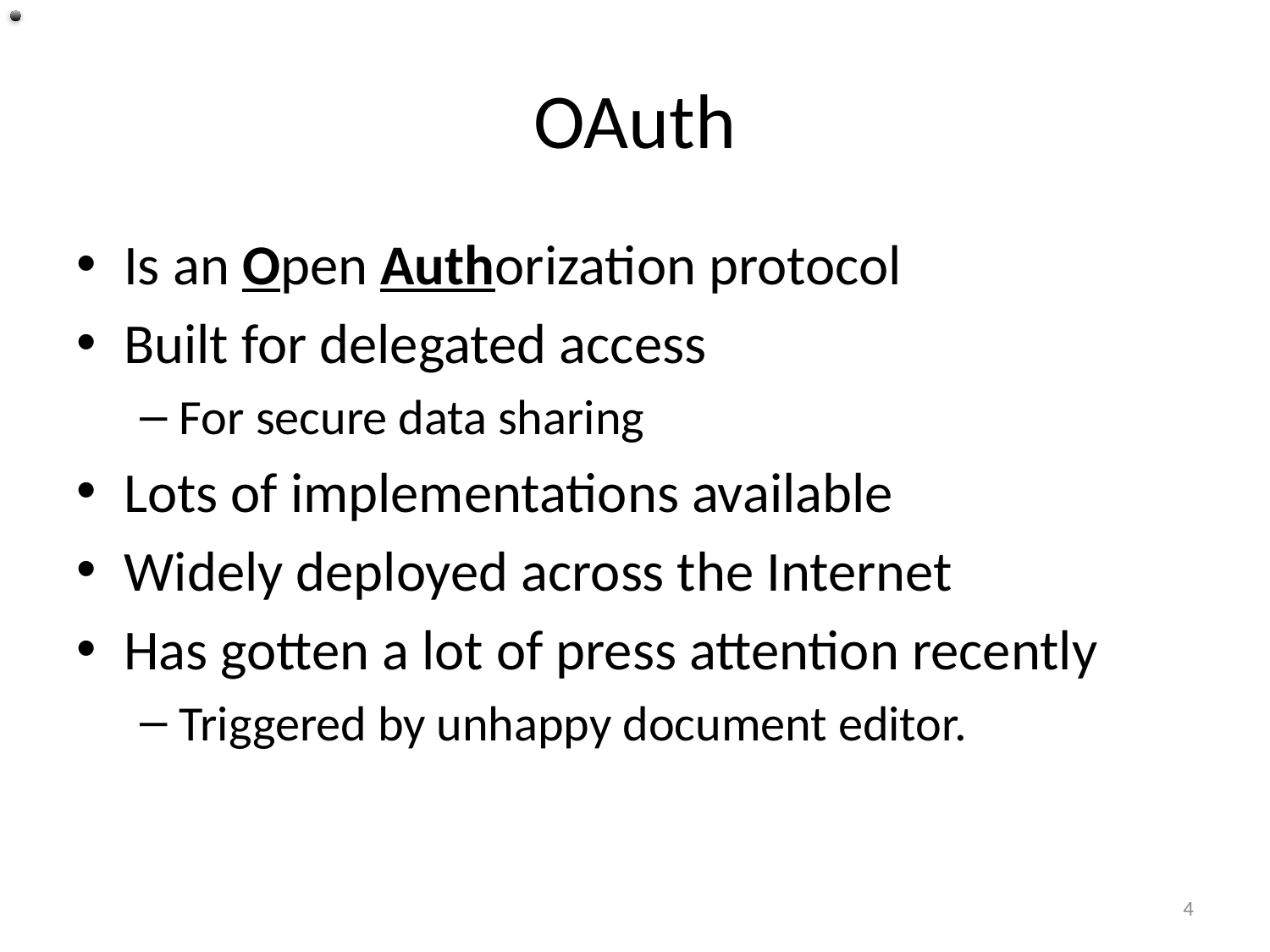

# OAuth
Is an Open Authorization protocol
Built for delegated access
For secure data sharing
Lots of implementations available
Widely deployed across the Internet
Has gotten a lot of press attention recently
Triggered by unhappy document editor.
4